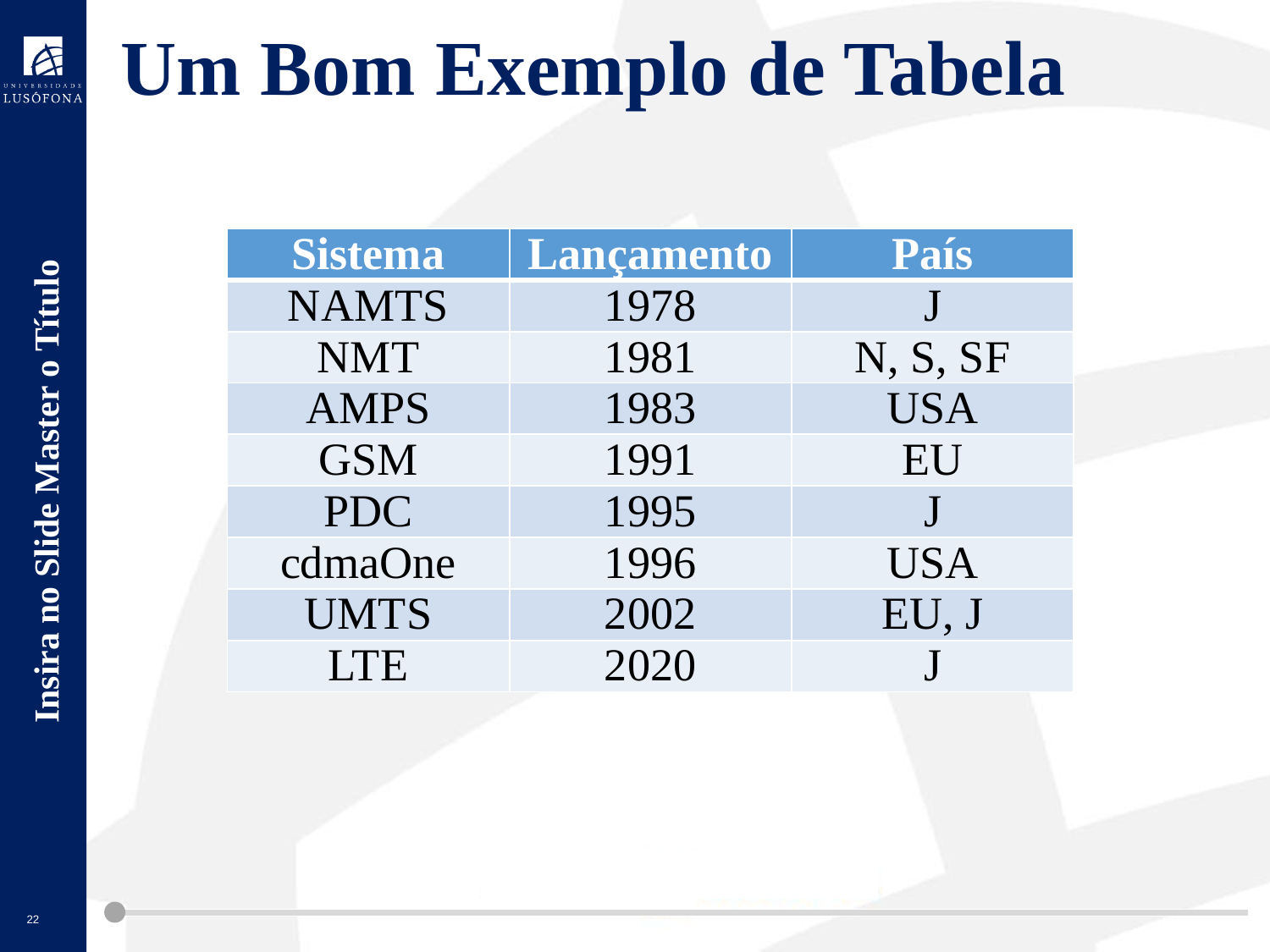

# Um Bom Exemplo de Tabela
| Sistema | Lançamento | País |
| --- | --- | --- |
| NAMTS | 1978 | J |
| NMT | 1981 | N, S, SF |
| AMPS | 1983 | USA |
| GSM | 1991 | EU |
| PDC | 1995 | J |
| cdmaOne | 1996 | USA |
| UMTS | 2002 | EU, J |
| LTE | 2020 | J |